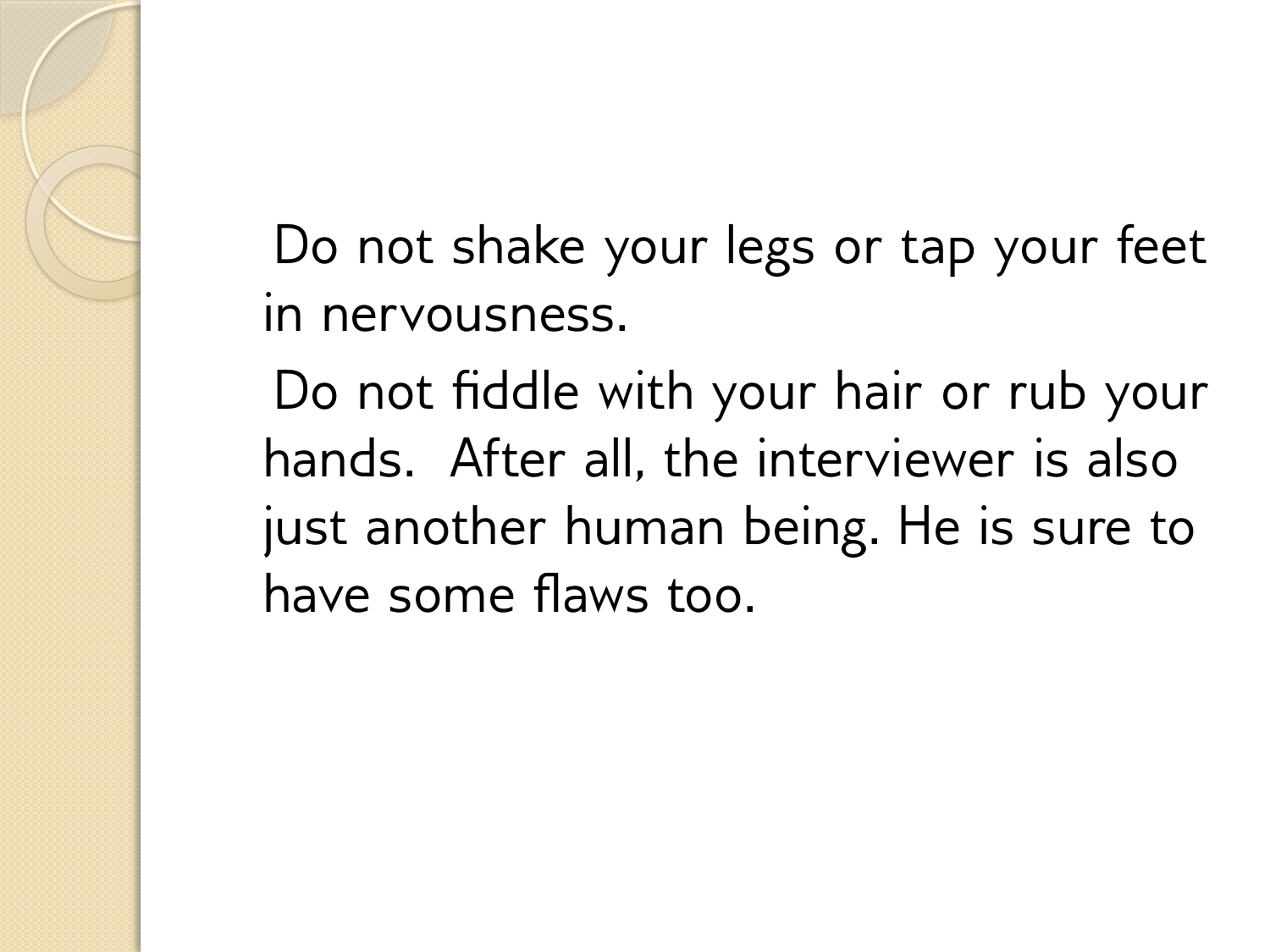

#
   Do not shake your legs or tap your feet in nervousness.
   Do not fiddle with your hair or rub your hands.  After all, the interviewer is also just another human being. He is sure to have some flaws too.